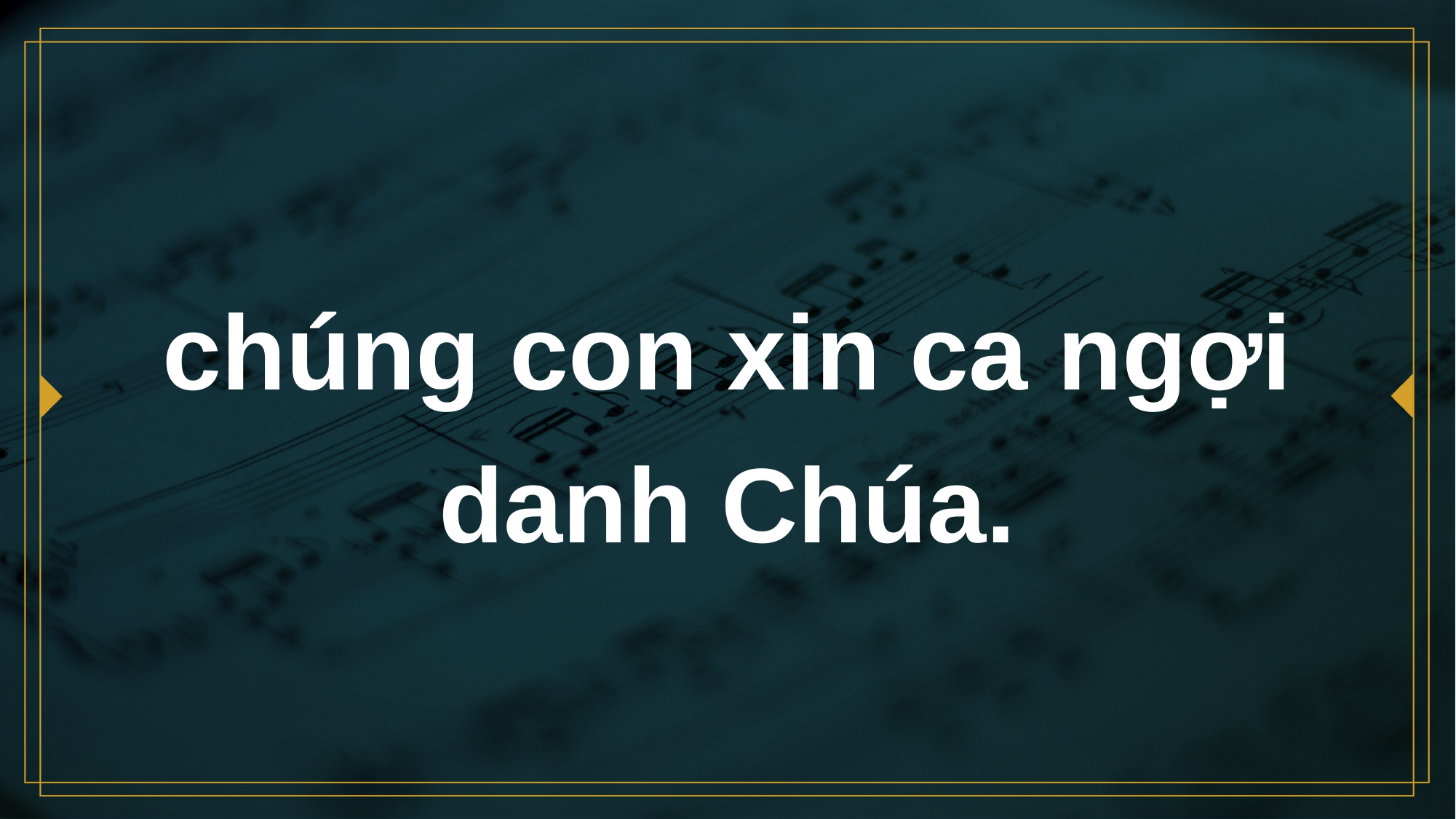

# chúng con xin ca ngợi danh Chúa.